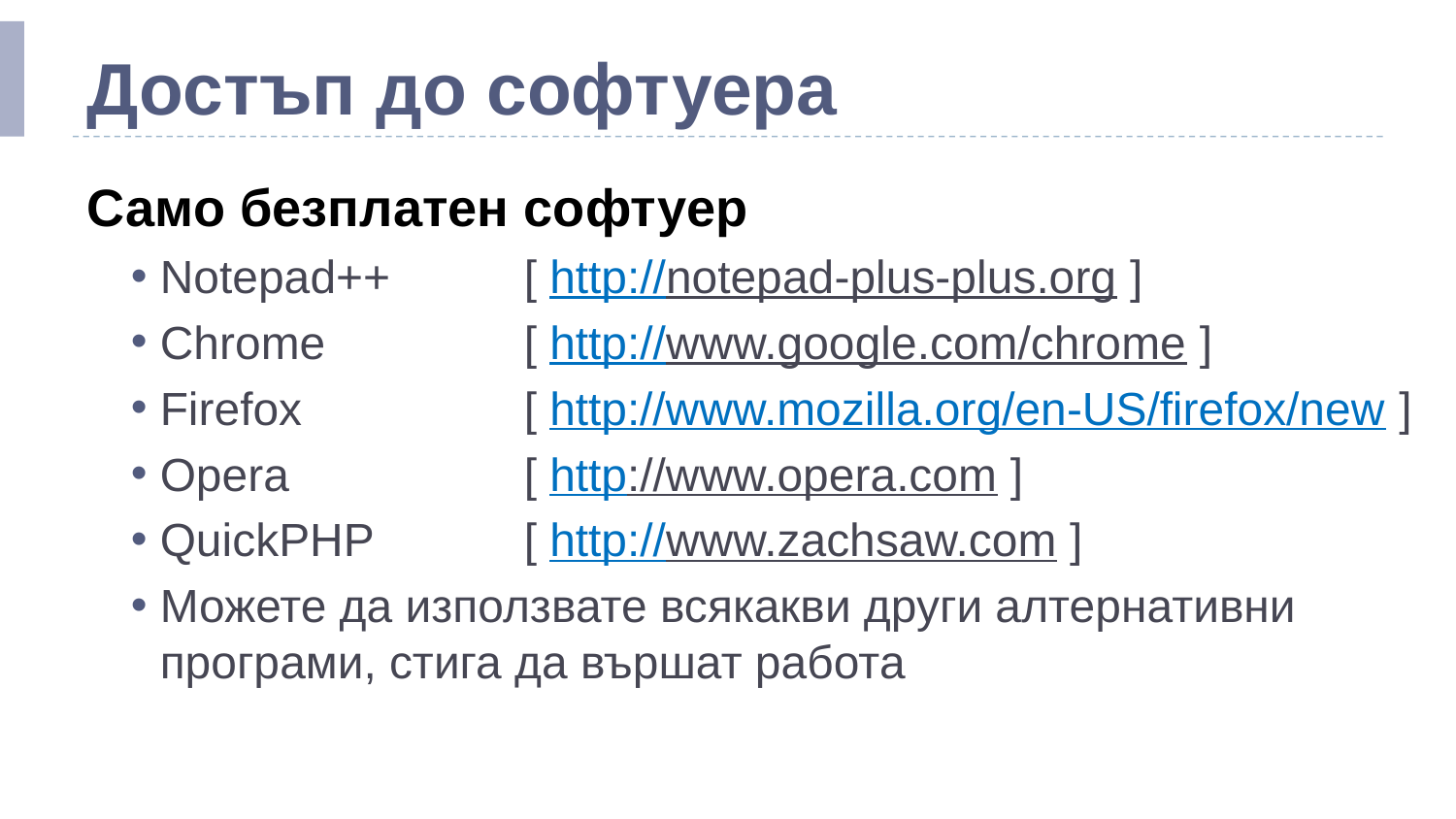

# Достъп до софтуера
Само безплатен софтуер
Notepad++	[ http://notepad-plus-plus.org ]
Chrome	[ http://www.google.com/chrome ]
Firefox	[ http://www.mozilla.org/en-US/firefox/new ]
Opera	[ http://www.opera.com ]
QuickPHP	[ http://www.zachsaw.com ]
Можете да използвате всякакви други алтернативни програми, стига да вършат работа